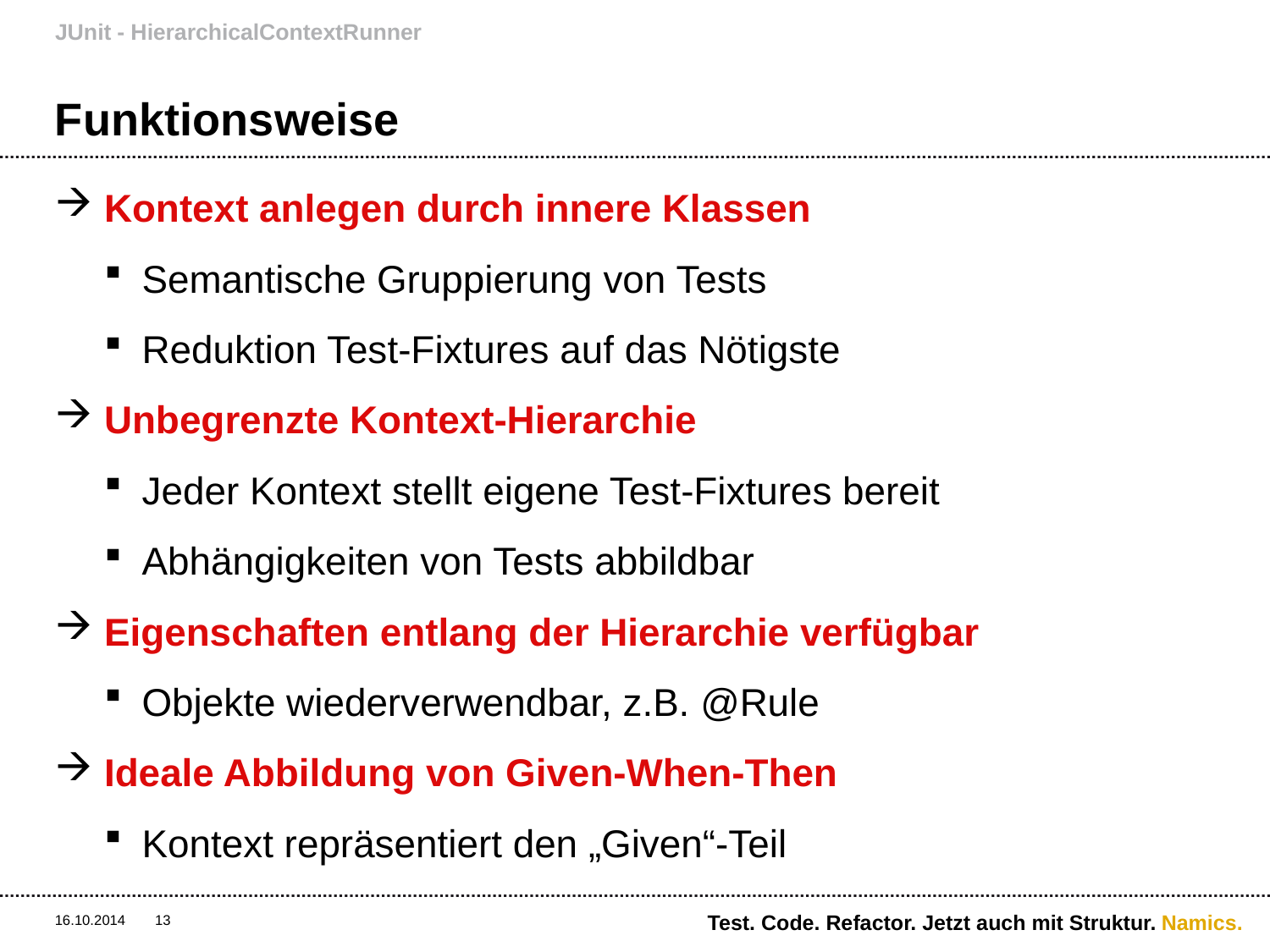

JUnit - HierarchicalContextRunner
# Funktionsweise
Kontext anlegen durch innere Klassen
Semantische Gruppierung von Tests
Reduktion Test-Fixtures auf das Nötigste
Unbegrenzte Kontext-Hierarchie
Jeder Kontext stellt eigene Test-Fixtures bereit
Abhängigkeiten von Tests abbildbar
Eigenschaften entlang der Hierarchie verfügbar
Objekte wiederverwendbar, z.B. @Rule
Ideale Abbildung von Given-When-Then
Kontext repräsentiert den „Given“-Teil
Test. Code. Refactor. Jetzt auch mit Struktur.
16.10.2014
13